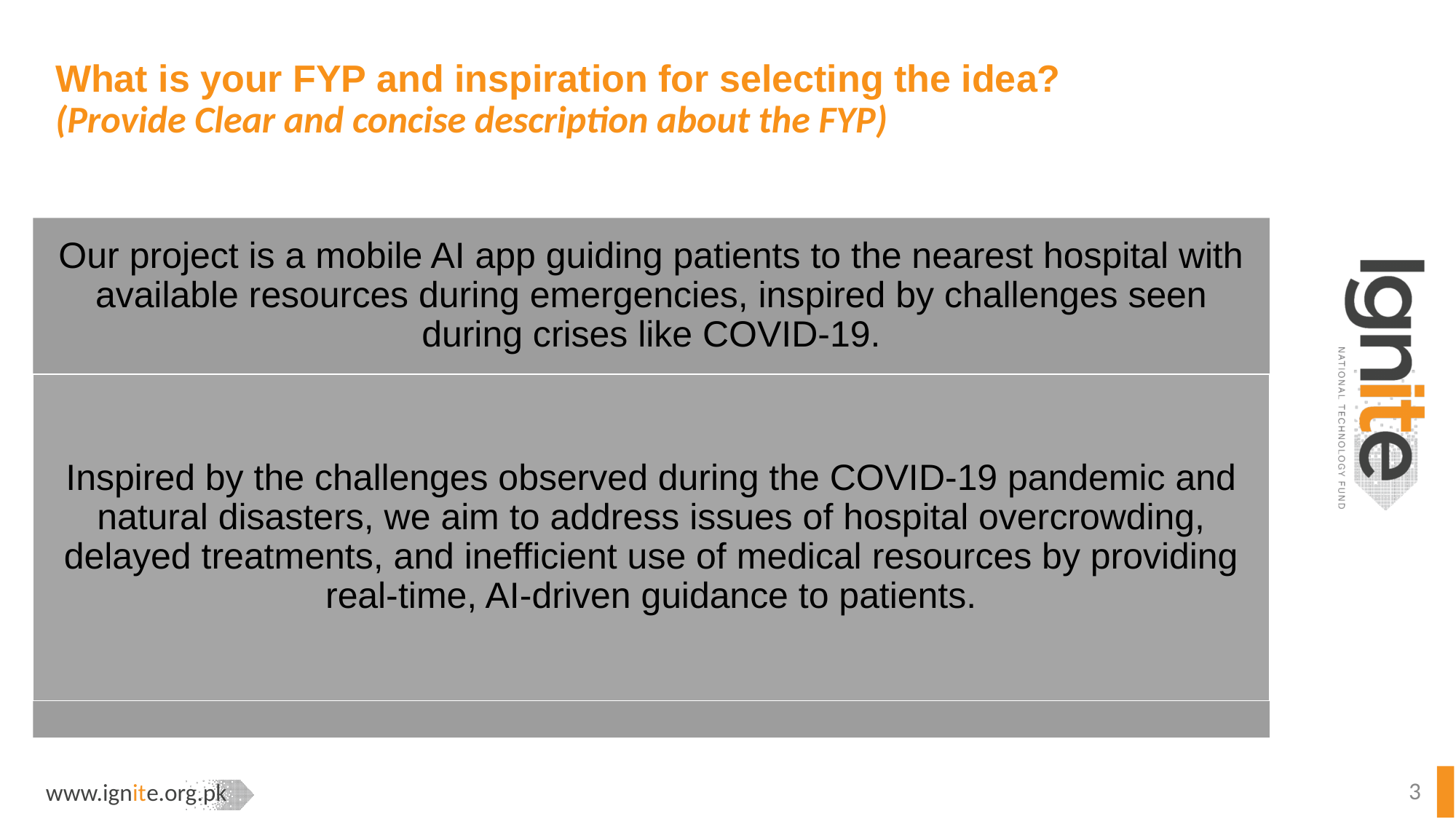

# What is your FYP and inspiration for selecting the idea? (Provide Clear and concise description about the FYP)

Our project is a mobile AI app guiding patients to the nearest hospital with available resources during emergencies, inspired by challenges seen during crises like COVID-19.

Inspired by the challenges observed during the COVID-19 pandemic and natural disasters, we aim to address issues of hospital overcrowding, delayed treatments, and inefficient use of medical resources by providing real-time, AI-driven guidance to patients.

3